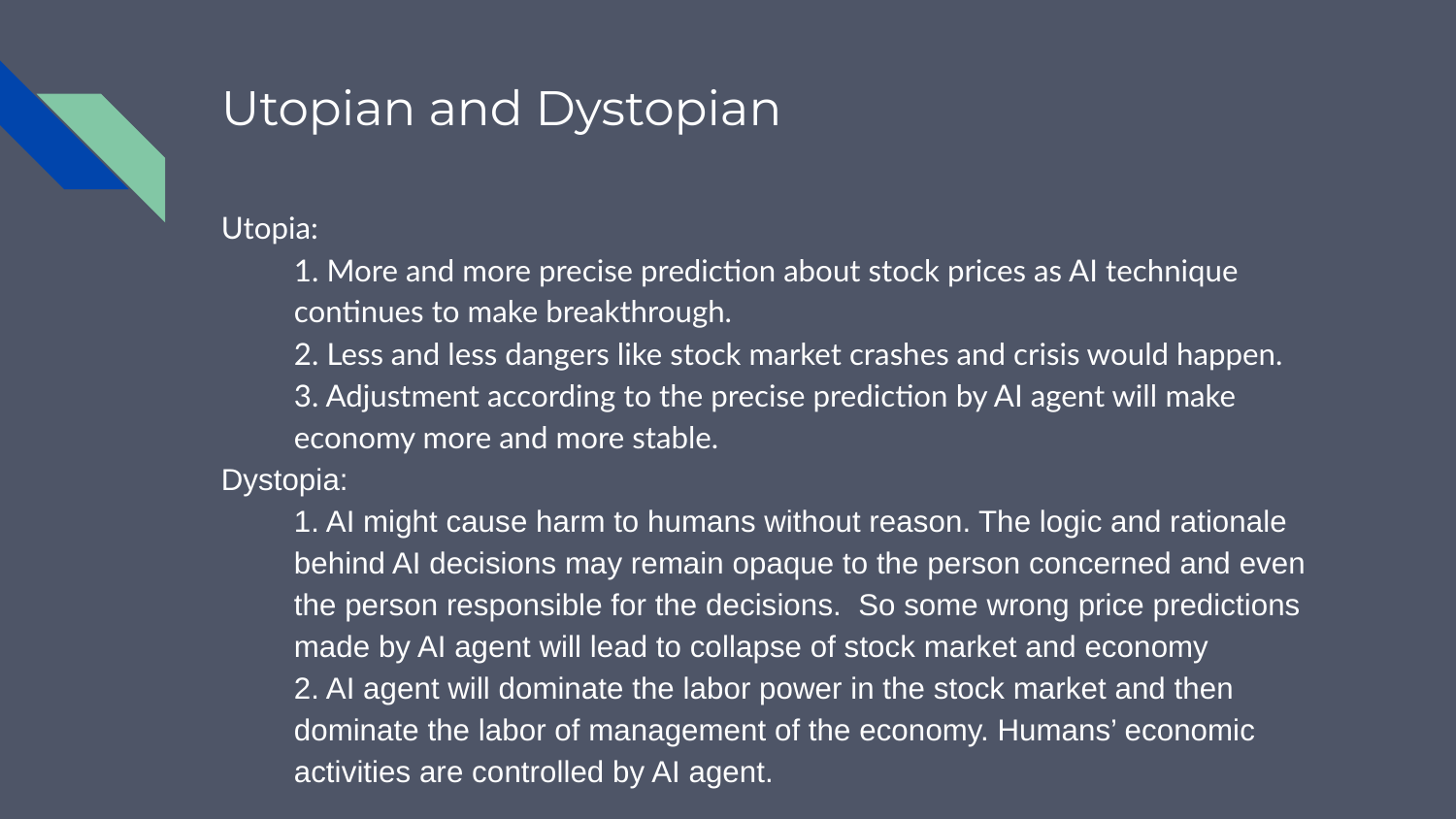

# Utopian and Dystopian
Utopia:
1. More and more precise prediction about stock prices as AI technique continues to make breakthrough.
2. Less and less dangers like stock market crashes and crisis would happen.
3. Adjustment according to the precise prediction by AI agent will make economy more and more stable.
Dystopia:
1. AI might cause harm to humans without reason. The logic and rationale behind AI decisions may remain opaque to the person concerned and even the person responsible for the decisions.  So some wrong price predictions made by AI agent will lead to collapse of stock market and economy
2. AI agent will dominate the labor power in the stock market and then dominate the labor of management of the economy. Humans’ economic activities are controlled by AI agent.